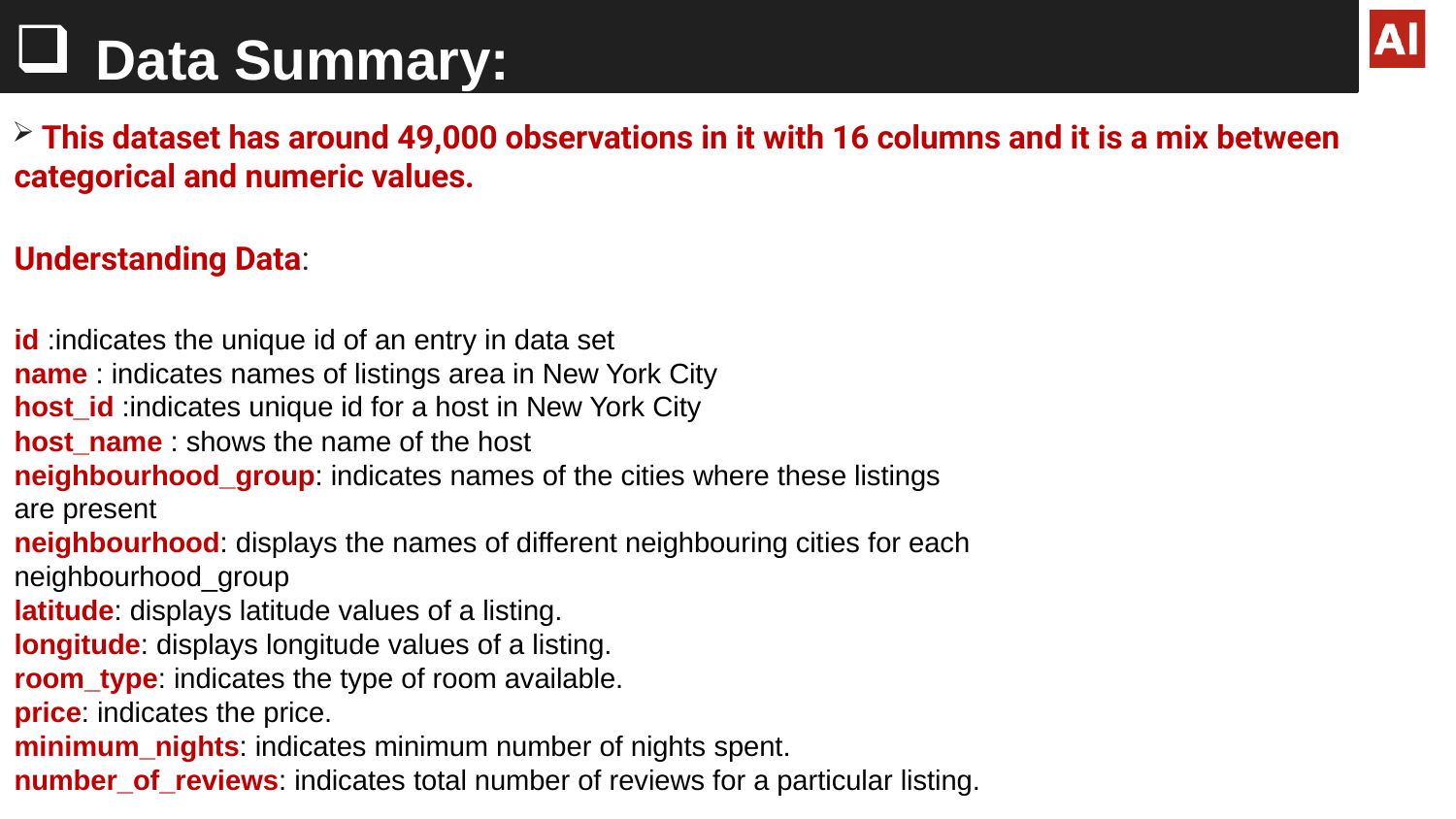

Data Summary:
 This dataset has around 49,000 observations in it with 16 columns and it is a mix between categorical and numeric values.
Understanding Data:

id :indicates the unique id of an entry in data set
name : indicates names of listings area in New York City
host_id :indicates unique id for a host in New York City
host_name : shows the name of the host
neighbourhood_group: indicates names of the cities where these listings are present
neighbourhood: displays the names of different neighbouring cities for each neighbourhood_group
latitude: displays latitude values of a listing.
longitude: displays longitude values of a listing.
room_type: indicates the type of room available.
price: indicates the price.
minimum_nights: indicates minimum number of nights spent.
number_of_reviews: indicates total number of reviews for a particular listing.